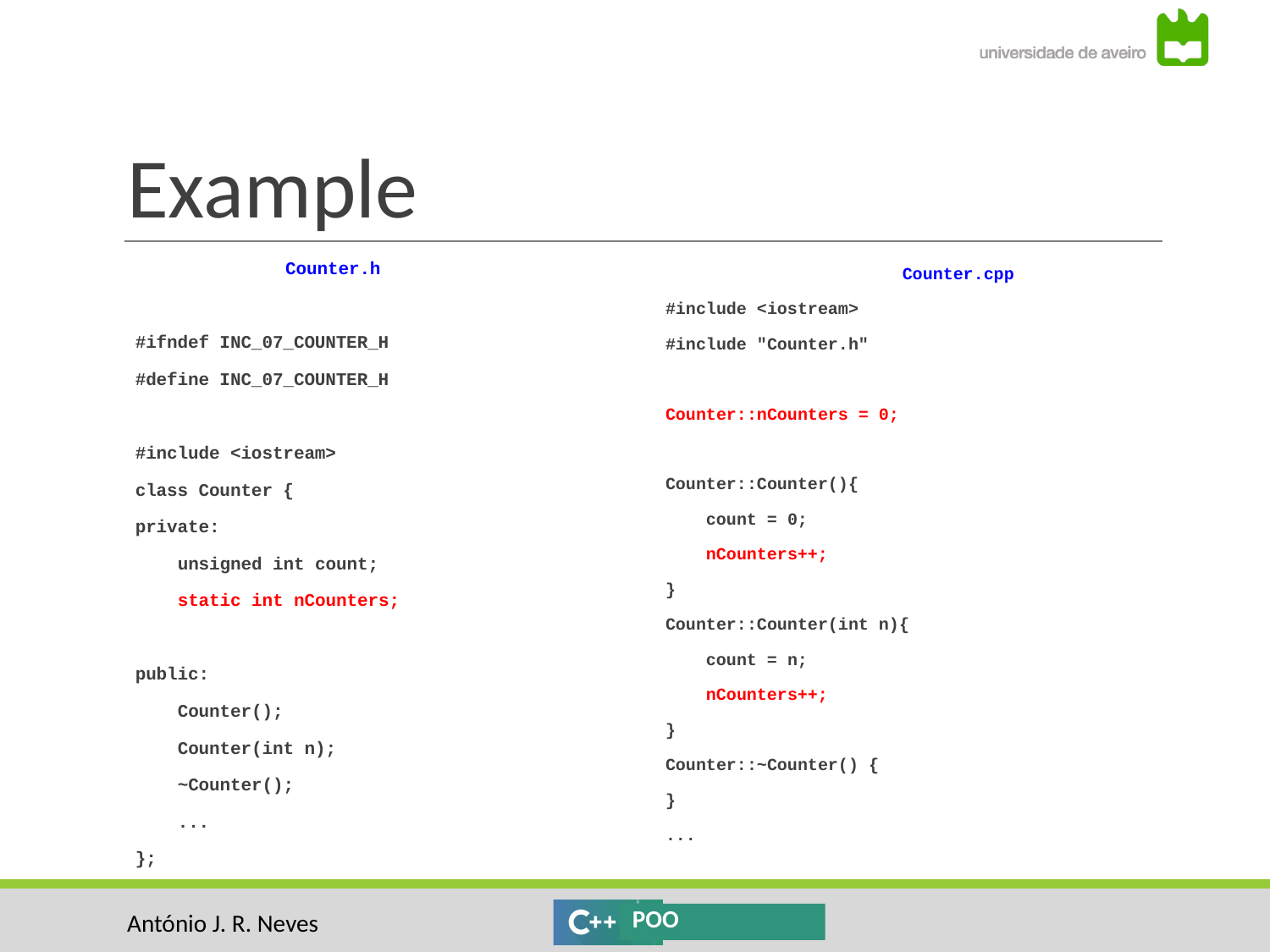

# Example
Counter.h

#ifndef INC_07_COUNTER_H
#define INC_07_COUNTER_H

#include <iostream>
class Counter {
private:
    unsigned int count;
    static int nCounters;

public:
    Counter();
    Counter(int n);
    ~Counter();
    ...
};
Counter.cpp
#include <iostream>
#include "Counter.h"

Counter::nCounters = 0;

Counter::Counter(){
    count = 0;
    nCounters++;
}
Counter::Counter(int n){
    count = n;
    nCounters++;
}
Counter::~Counter() {
}
...